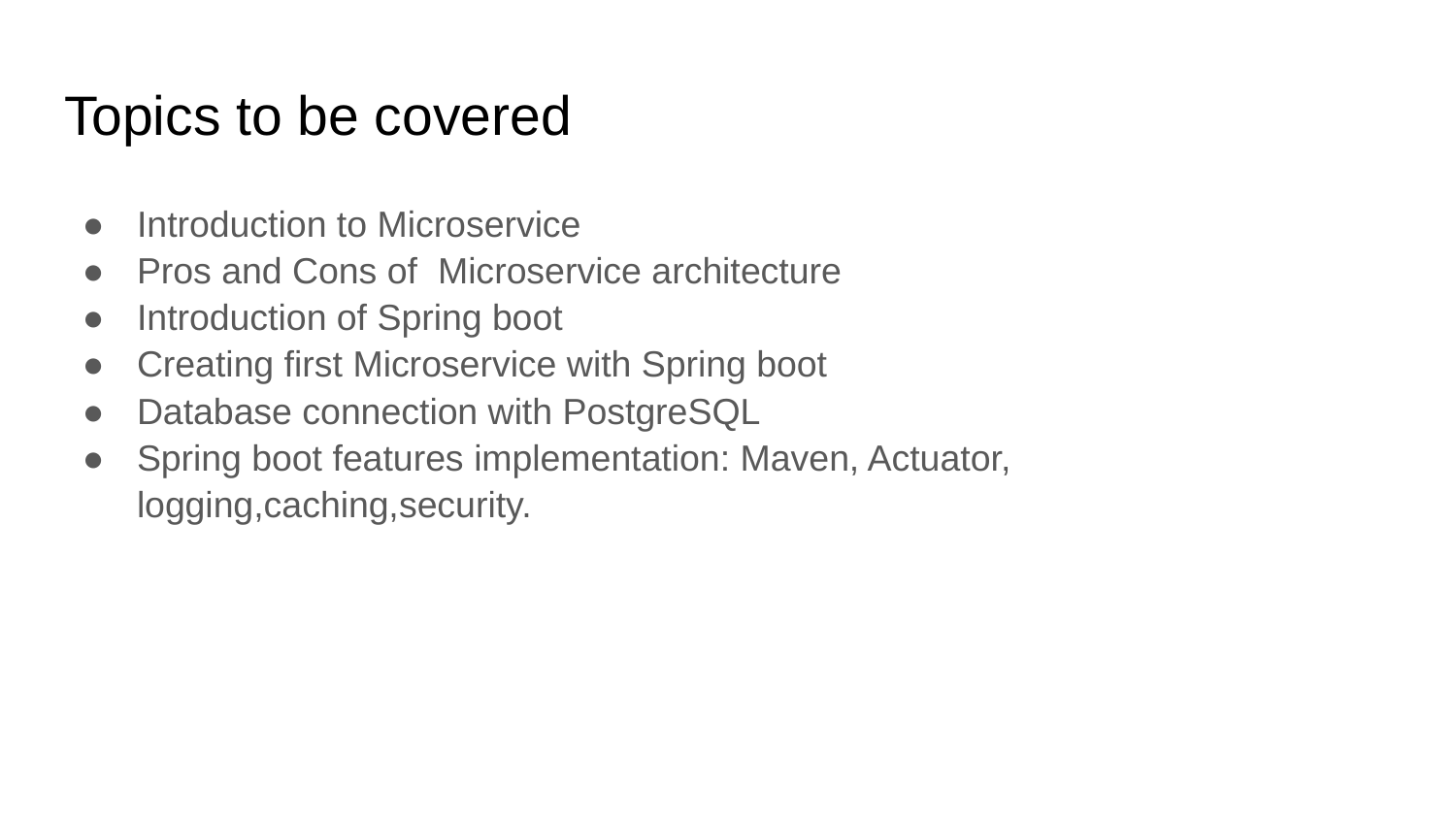

# Topics to be covered
Introduction to Microservice
Pros and Cons of  Microservice architecture
Introduction of Spring boot
Creating first Microservice with Spring boot
Database connection with PostgreSQL
Spring boot features implementation: Maven, Actuator, logging,caching,security.